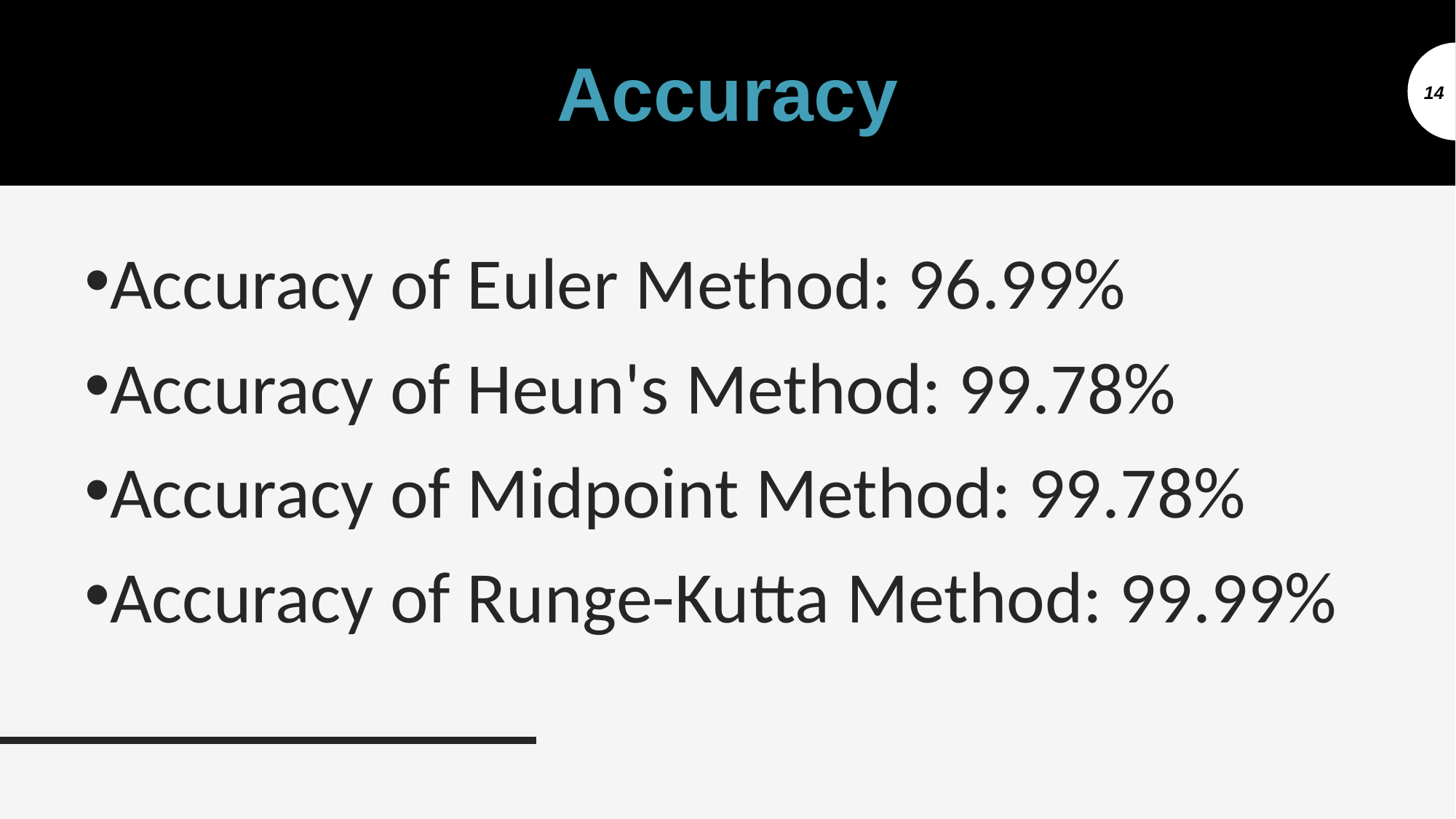

# Accuracy
14
Accuracy of Euler Method: 96.99%
Accuracy of Heun's Method: 99.78%
Accuracy of Midpoint Method: 99.78%
Accuracy of Runge-Kutta Method: 99.99%